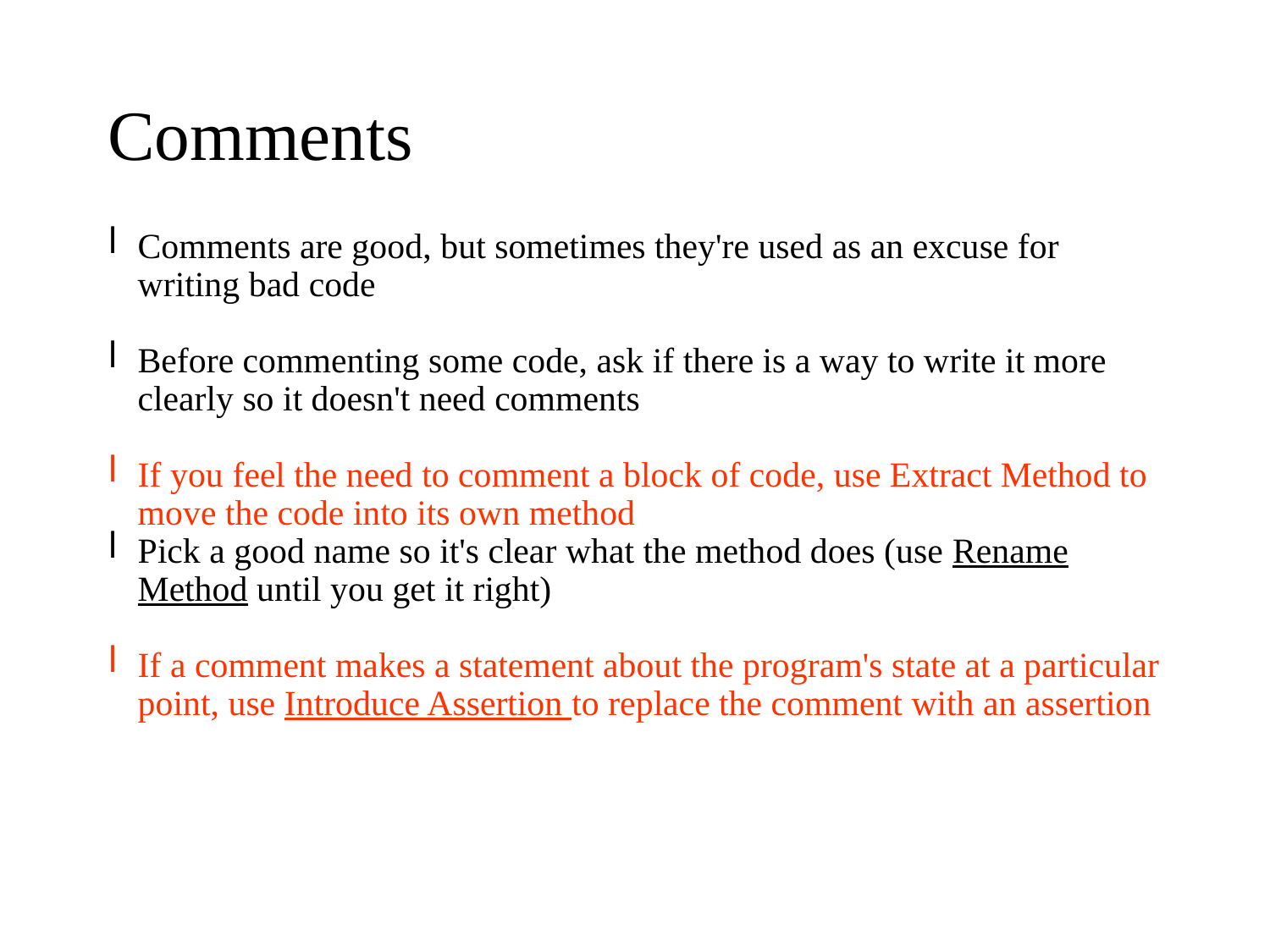

Comments
Comments are good, but sometimes they're used as an excuse for writing bad code

Before commenting some code, ask if there is a way to write it more clearly so it doesn't need comments

If you feel the need to comment a block of code, use Extract Method to move the code into its own method
Pick a good name so it's clear what the method does (use Rename Method until you get it right)

If a comment makes a statement about the program's state at a particular point, use Introduce Assertion to replace the comment with an assertion